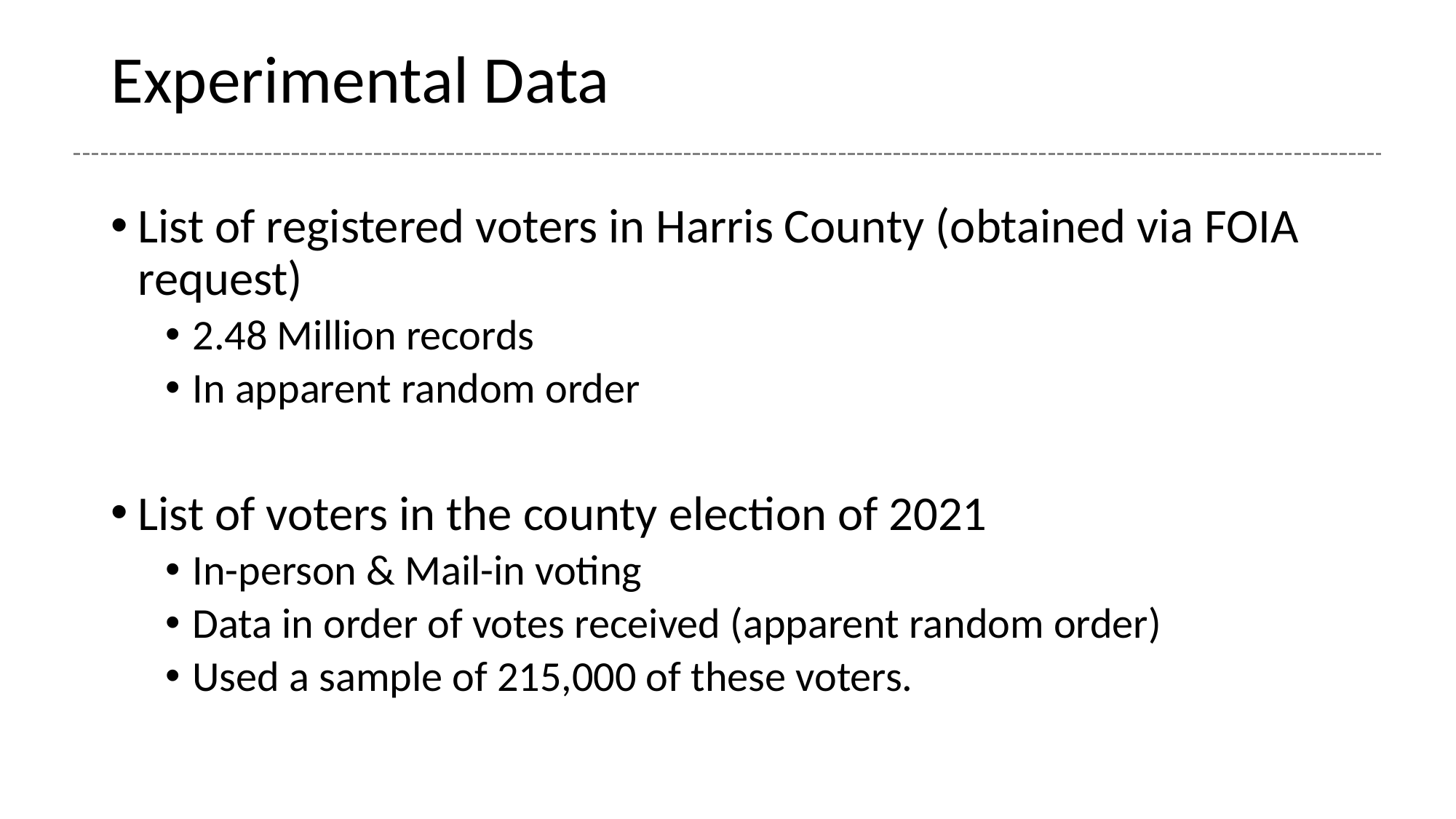

# Experimental Data
List of registered voters in Harris County (obtained via FOIA request)
2.48 Million records
In apparent random order

List of voters in the county election of 2021
In-person & Mail-in voting
Data in order of votes received (apparent random order)
Used a sample of 215,000 of these voters.